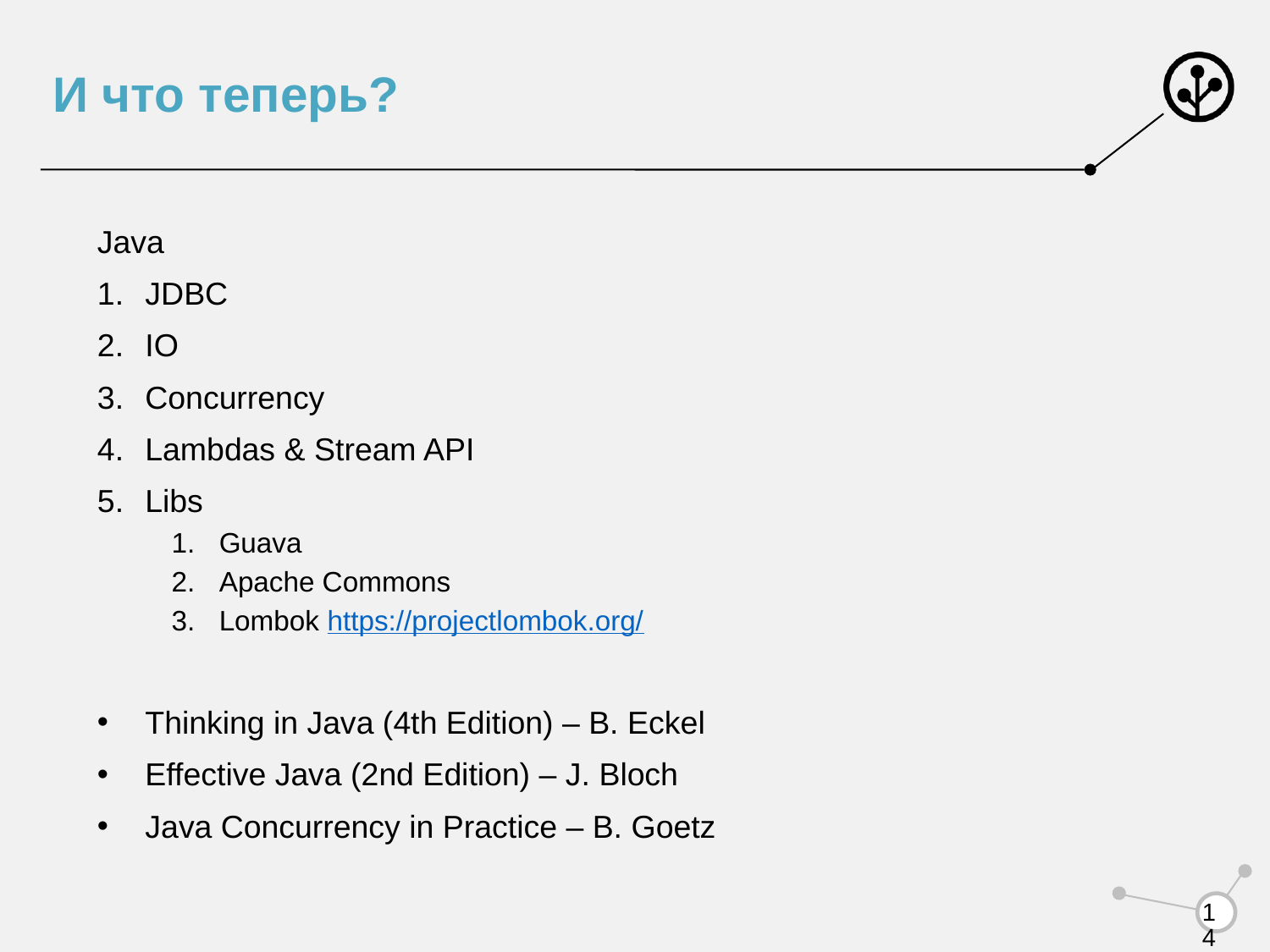

# И что теперь?
Java
JDBC
IO
Concurrency
Lambdas & Stream API
Libs
Guava
Apache Commons
Lombok https://projectlombok.org/

Thinking in Java (4th Edition) – B. Eckel
Effective Java (2nd Edition) – J. Bloch
Java Concurrency in Practice – B. Goetz

14